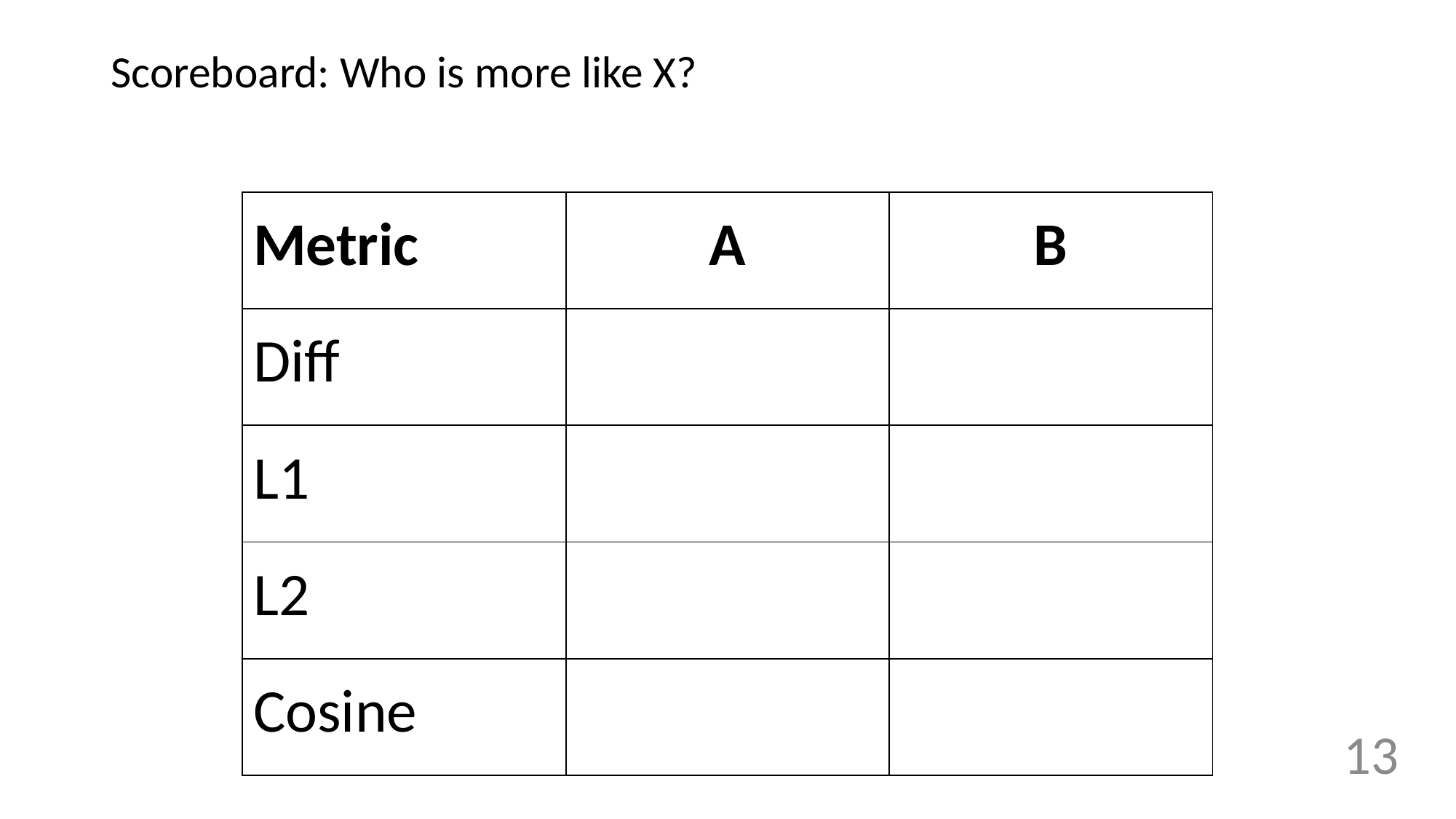

# Scoreboard: Who is more like X?
| Metric | A | B |
| --- | --- | --- |
| Diff |  |  |
| L1 |  |  |
| L2 |  |  |
| Cosine |  |  |
13